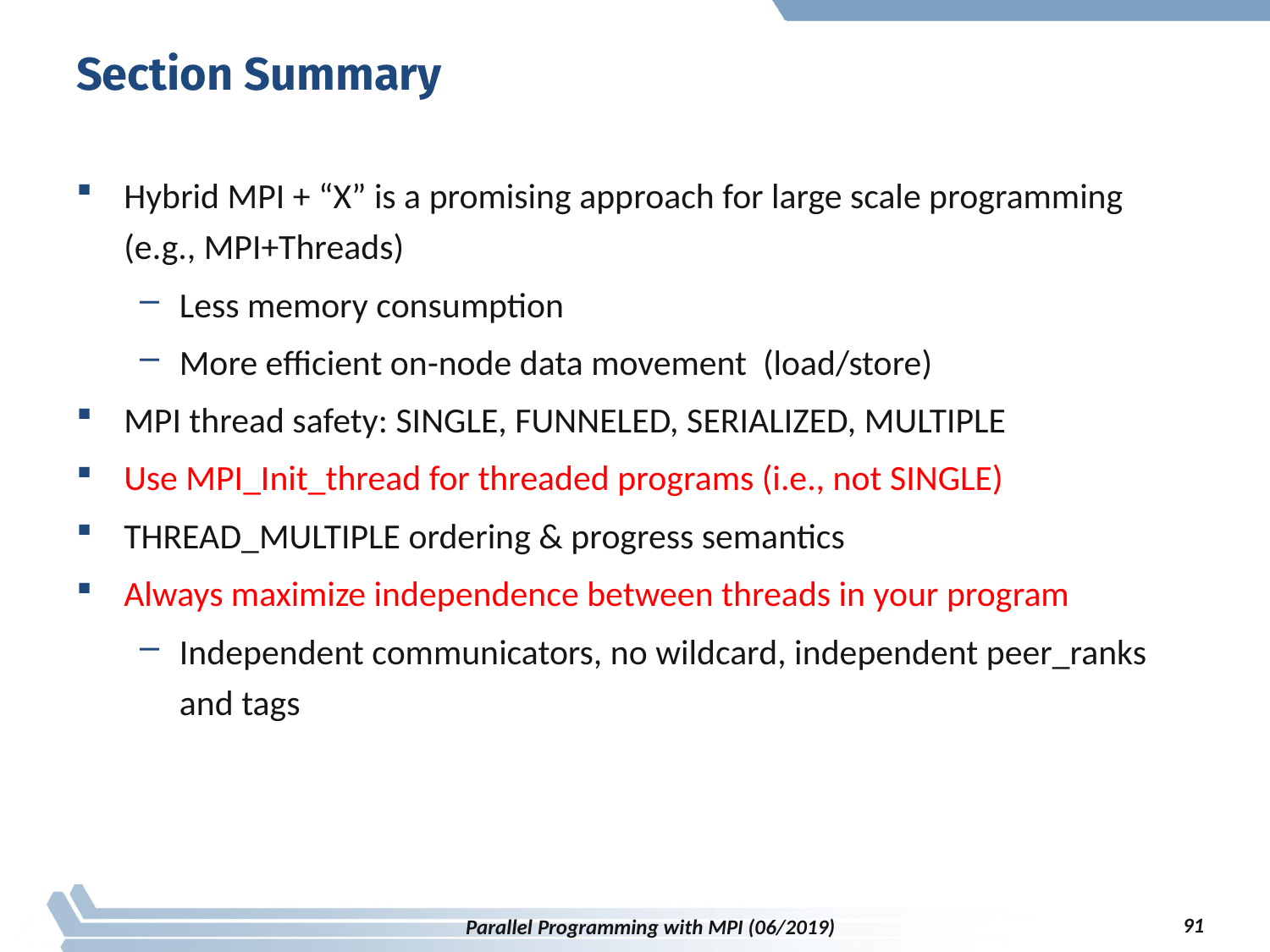

# Section Summary
Hybrid MPI + “X” is a promising approach for large scale programming (e.g., MPI+Threads)
Less memory consumption
More efficient on-node data movement  (load/store)
MPI thread safety: SINGLE, FUNNELED, SERIALIZED, MULTIPLE
Use MPI_Init_thread for threaded programs (i.e., not SINGLE)
THREAD_MULTIPLE ordering & progress semantics
Always maximize independence between threads in your program
Independent communicators, no wildcard, independent peer_ranks and tags
91
Parallel Programming with MPI (06/2019)